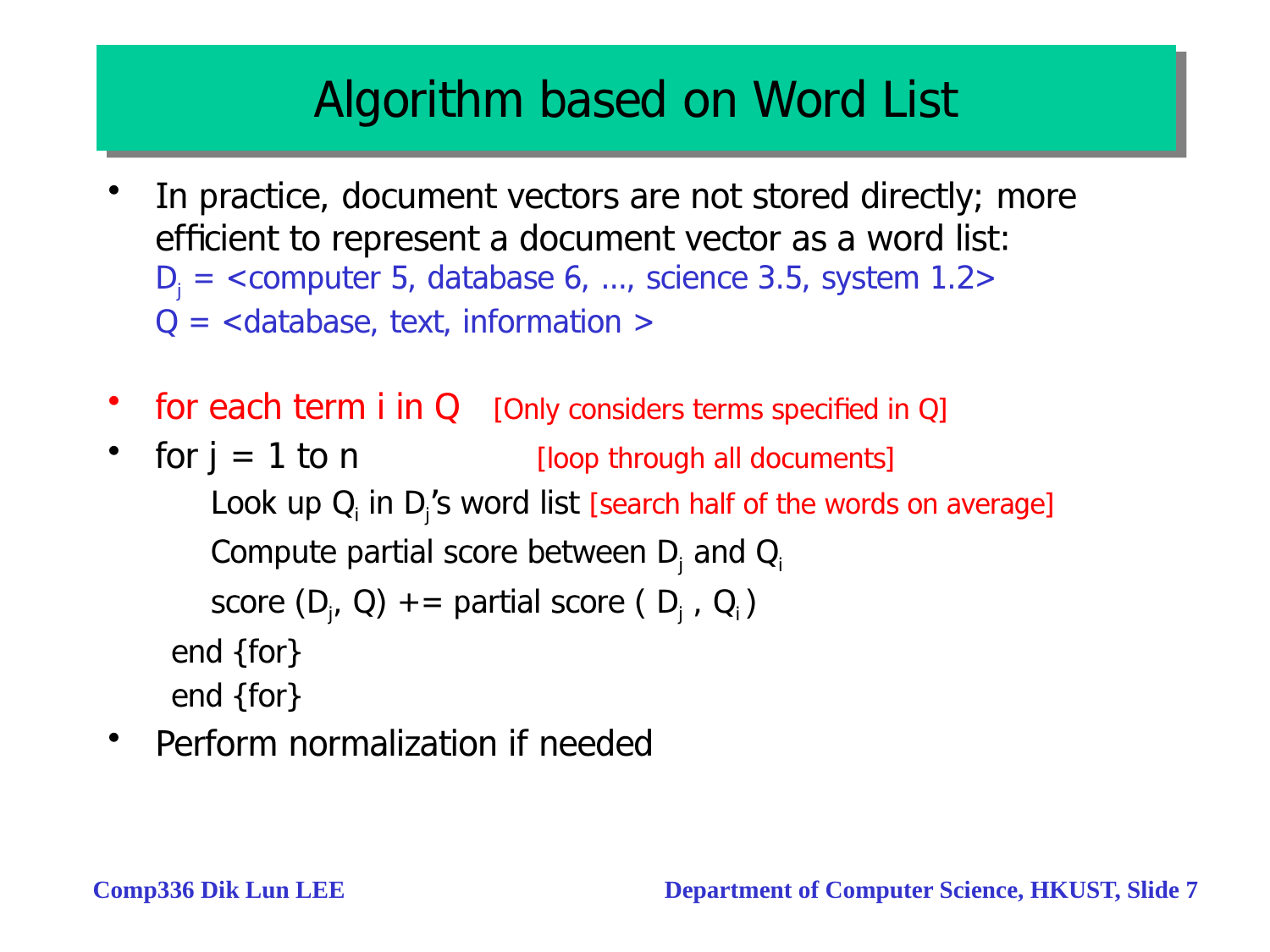

# Algorithm based on Word List
In practice, document vectors are not stored directly; more efficient to represent a document vector as a word list:
Dj = <computer 5, database 6, …, science 3.5, system 1.2>
Q = <database, text, information >
for each term i in Q   [Only considers terms specified in Q]
for j = 1 to n	 	[loop through all documents]
	Look up Qi in Dj’s word list [search half of the words on average]
	Compute partial score between Dj and Qi
	score (Dj, Q) += partial score ( Dj , Qi )
end {for}
end {for}
Perform normalization if needed
Comp336 Dik Lun LEE                                                    Department of Computer Science, HKUST, Slide 7